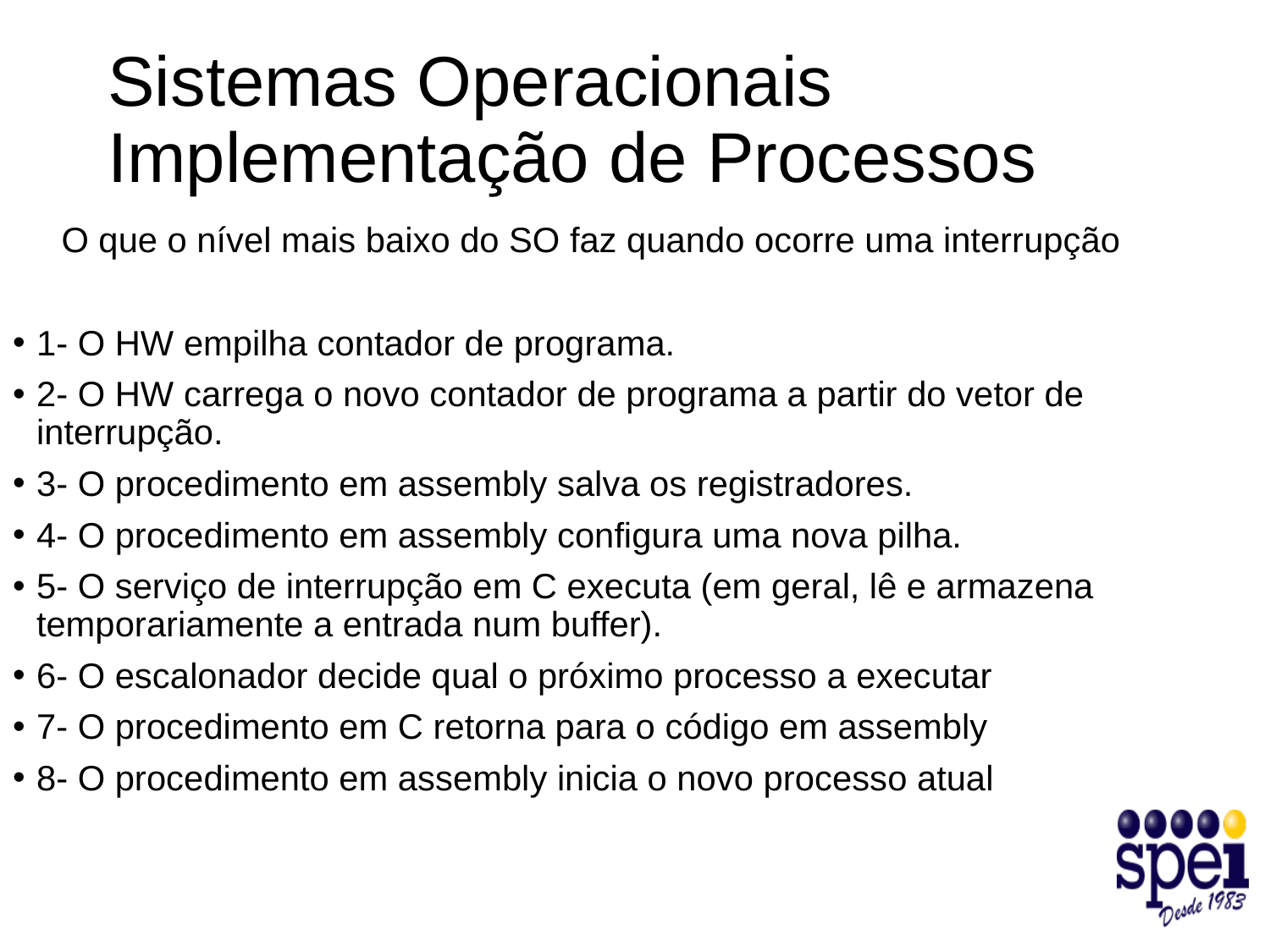

# Sistemas Operacionais Implementação de Processos
     O que o nível mais baixo do SO faz quando ocorre uma interrupção

1- O HW empilha contador de programa.
2- O HW carrega o novo contador de programa a partir do vetor de interrupção.
3- O procedimento em assembly salva os registradores.
4- O procedimento em assembly configura uma nova pilha.
5- O serviço de interrupção em C executa (em geral, lê e armazena temporariamente a entrada num buffer).
6- O escalonador decide qual o próximo processo a executar
7- O procedimento em C retorna para o código em assembly
8- O procedimento em assembly inicia o novo processo atual